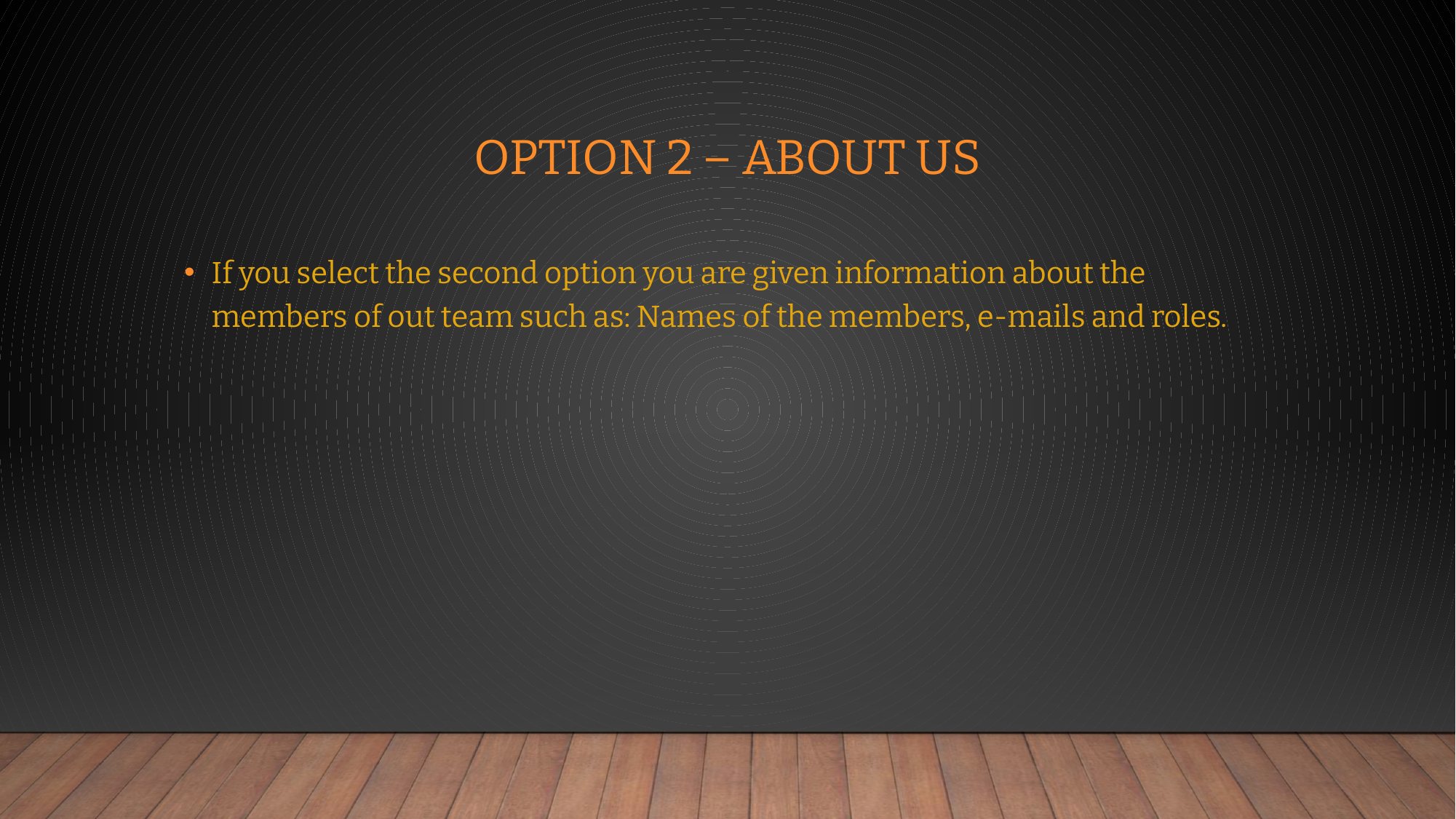

# Option 2 – About us
If you select the second option you are given information about the members of out team such as: Names of the members, e-mails and roles.